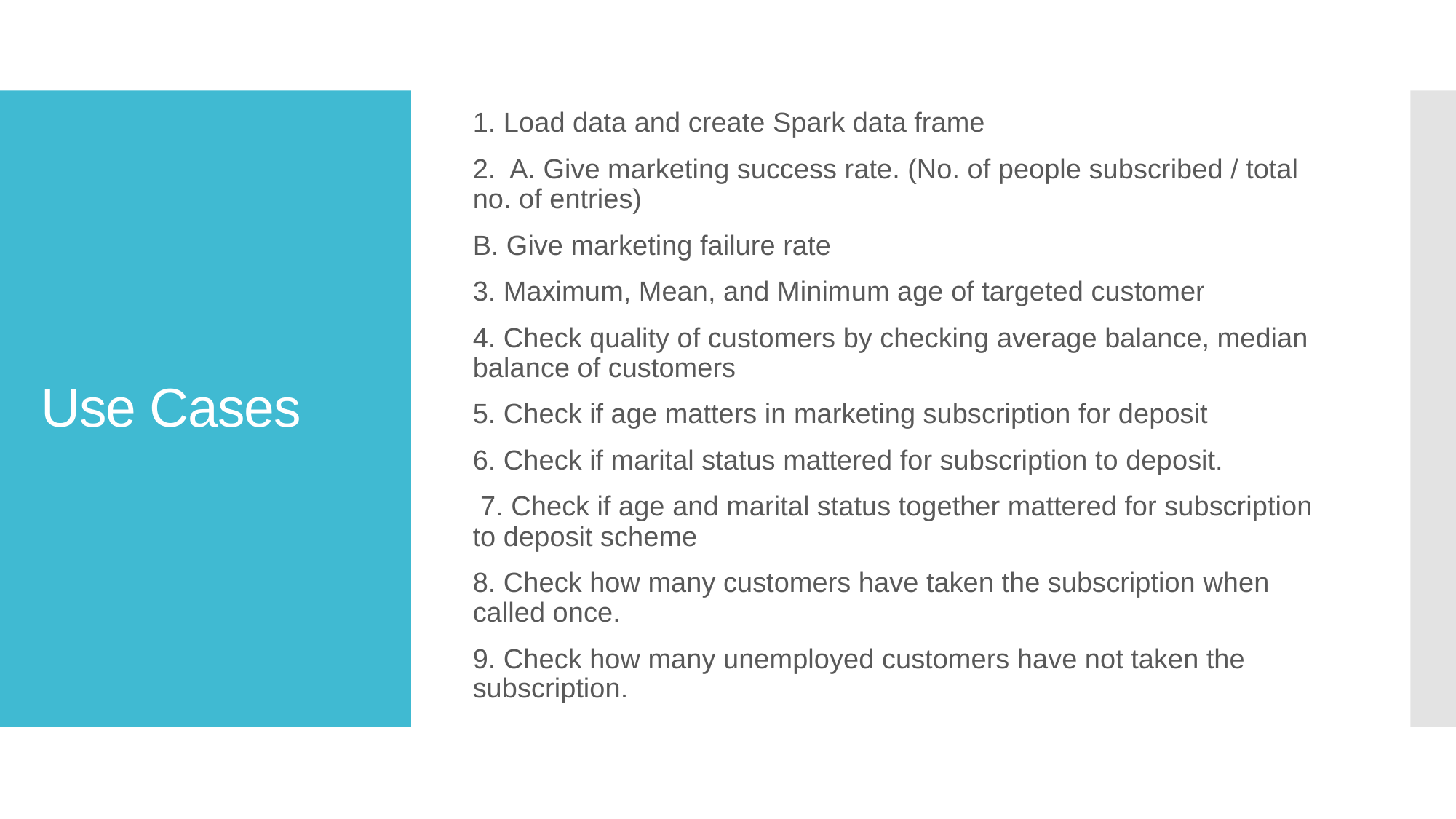

1. Load data and create Spark data frame
2.  A. Give marketing success rate. (No. of people subscribed / total no. of entries)
B. Give marketing failure rate
3. Maximum, Mean, and Minimum age of targeted customer
4. Check quality of customers by checking average balance, median balance of customers
5. Check if age matters in marketing subscription for deposit
6. Check if marital status mattered for subscription to deposit.
 7. Check if age and marital status together mattered for subscription to deposit scheme
8. Check how many customers have taken the subscription when called once.
9. Check how many unemployed customers have not taken the subscription.

# Use Cases